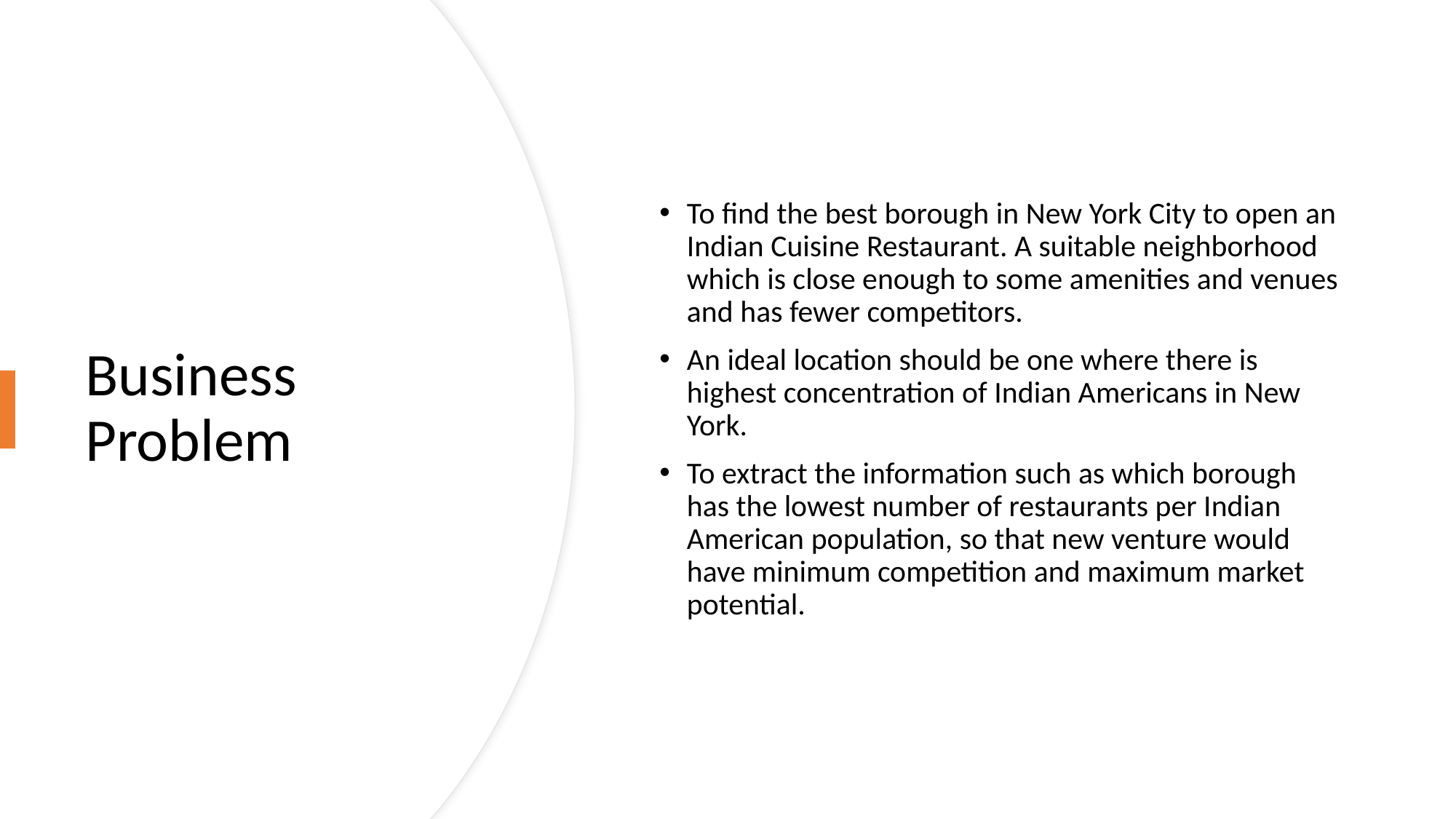

To find the best borough in New York City to open an Indian Cuisine Restaurant. A suitable neighborhood which is close enough to some amenities and venues and has fewer competitors.
An ideal location should be one where there is highest concentration of Indian Americans in New York.
To extract the information such as which borough has the lowest number of restaurants per Indian American population, so that new venture would have minimum competition and maximum market potential.
# Business Problem